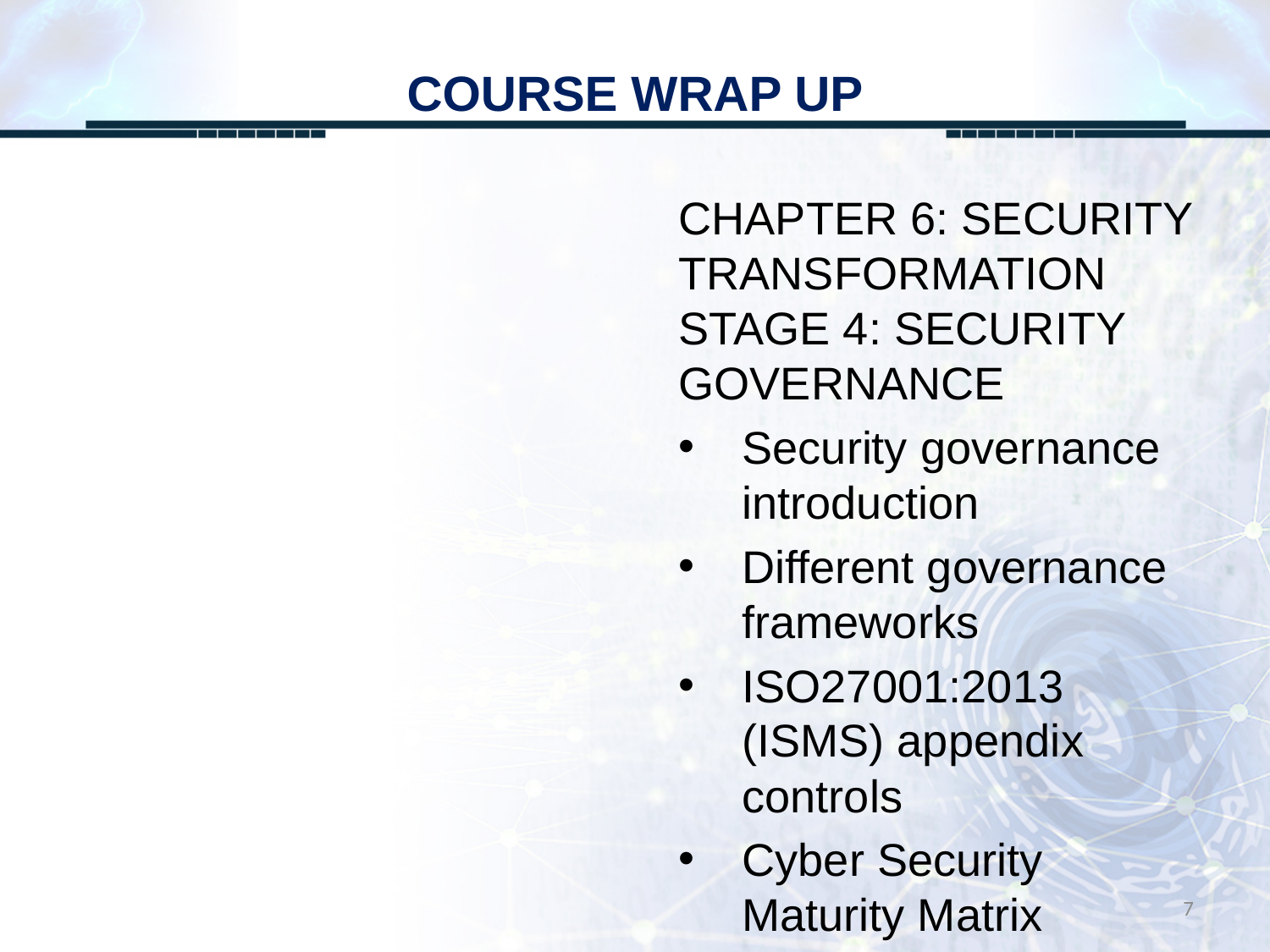

# COURSE WRAP UP
CHAPTER 6: SECURITY TRANSFORMATION STAGE 4: SECURITY GOVERNANCE
Security governance introduction
Different governance frameworks
ISO27001:2013 (ISMS) appendix controls
Cyber Security Maturity Matrix (CSMM)
7